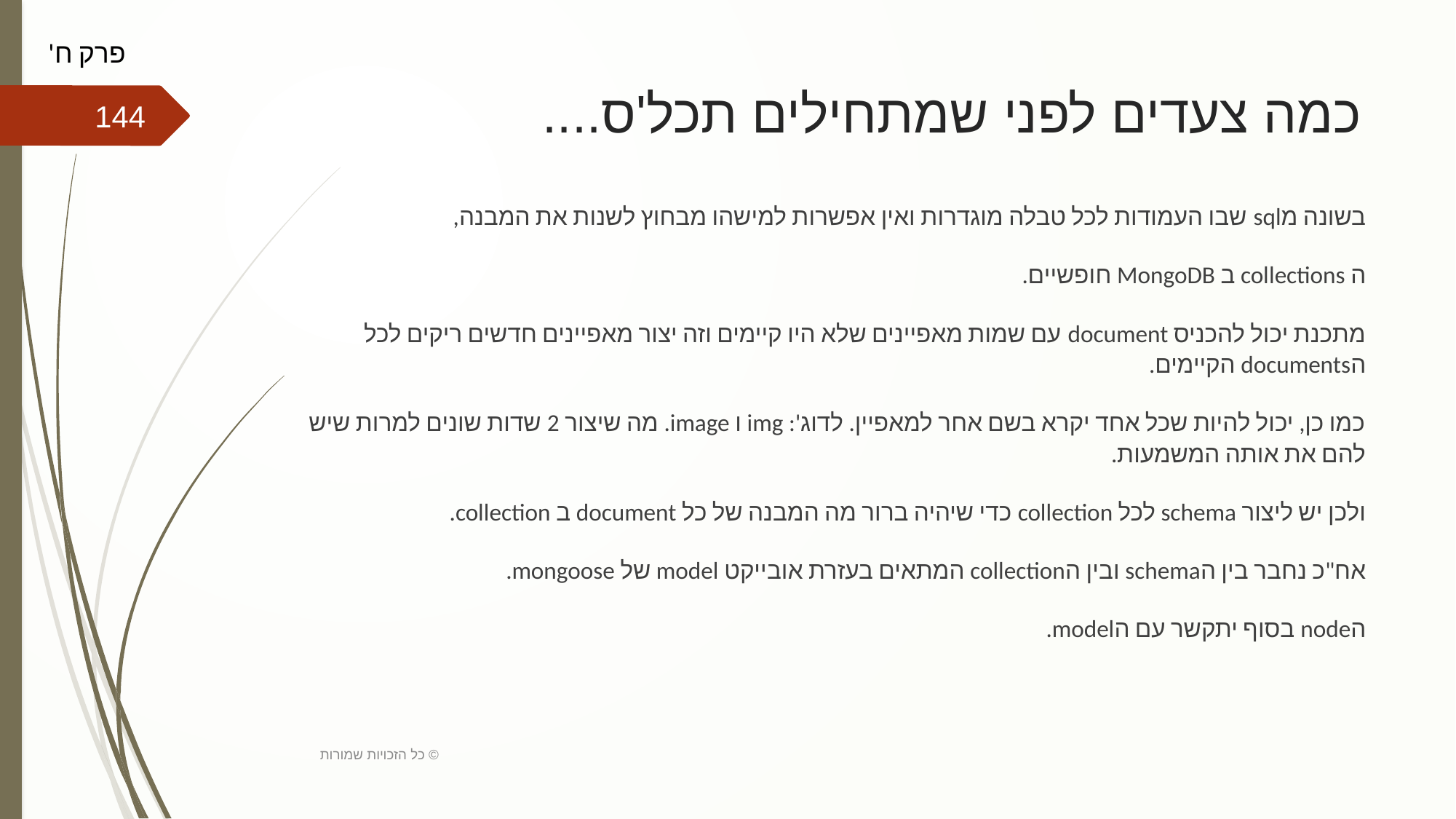

פרק ח'
# כמה צעדים לפני שמתחילים תכל'ס....
144
בשונה מsql שבו העמודות לכל טבלה מוגדרות ואין אפשרות למישהו מבחוץ לשנות את המבנה,
ה collections ב MongoDB חופשיים.
מתכנת יכול להכניס document עם שמות מאפיינים שלא היו קיימים וזה יצור מאפיינים חדשים ריקים לכל הdocuments הקיימים.
כמו כן, יכול להיות שכל אחד יקרא בשם אחר למאפיין. לדוג': img ו image. מה שיצור 2 שדות שונים למרות שיש להם את אותה המשמעות.
ולכן יש ליצור schema לכל collection כדי שיהיה ברור מה המבנה של כל document ב collection.
אח"כ נחבר בין הschema ובין הcollection המתאים בעזרת אובייקט model של mongoose.
הnode בסוף יתקשר עם הmodel.

כל הזכויות שמורות ©